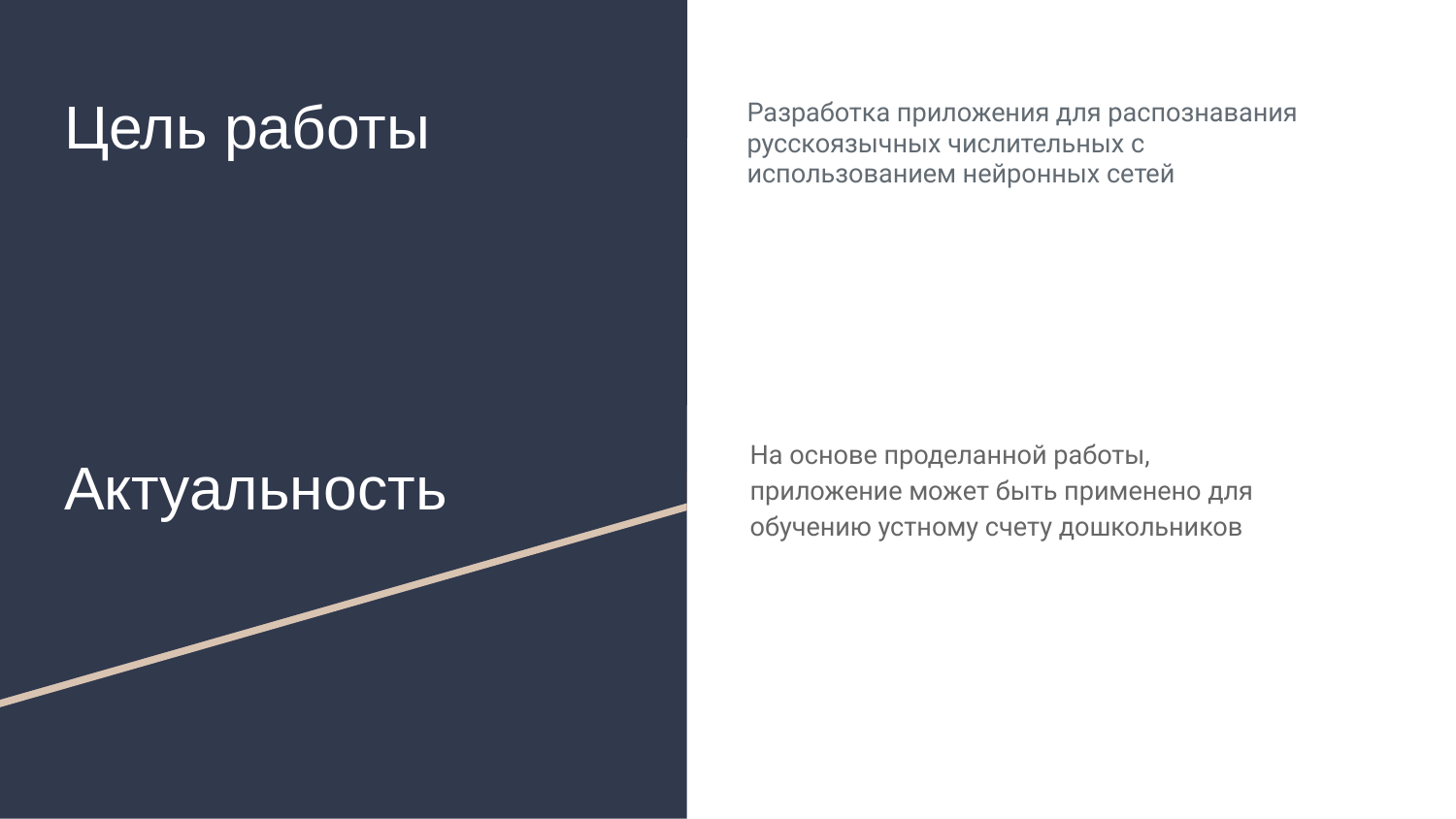

# Цель работы
Разработка приложения для распознавания русскоязычных числительных с использованием нейронных сетей

На основе проделанной работы, приложение может быть применено для обучению устному счету дошкольников
Актуальность